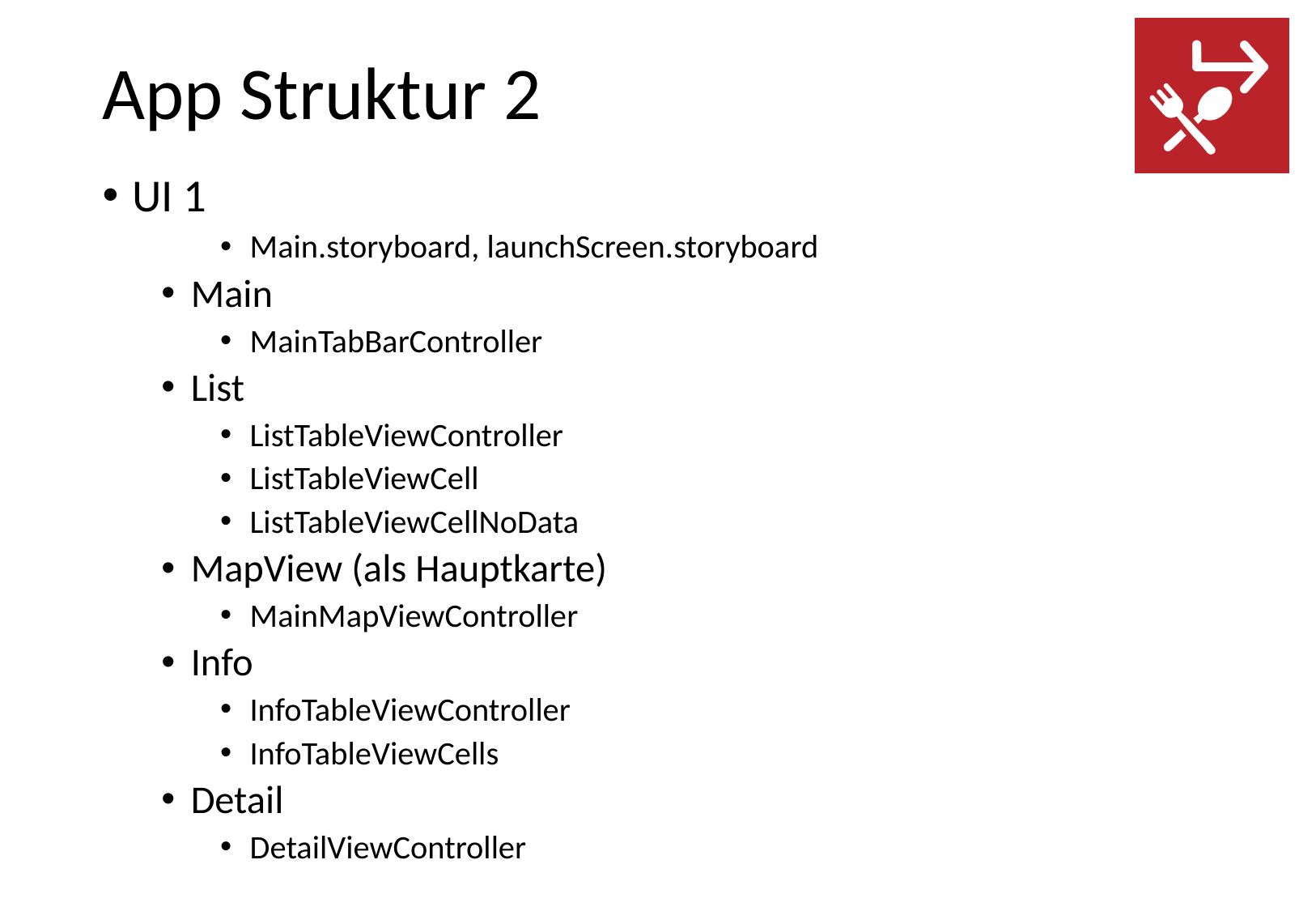

# App Struktur 2
UI 1
Main.storyboard, launchScreen.storyboard
Main
MainTabBarController
List
ListTableViewController
ListTableViewCell
ListTableViewCellNoData
MapView (als Hauptkarte)
MainMapViewController
Info
InfoTableViewController
InfoTableViewCells
Detail
DetailViewController